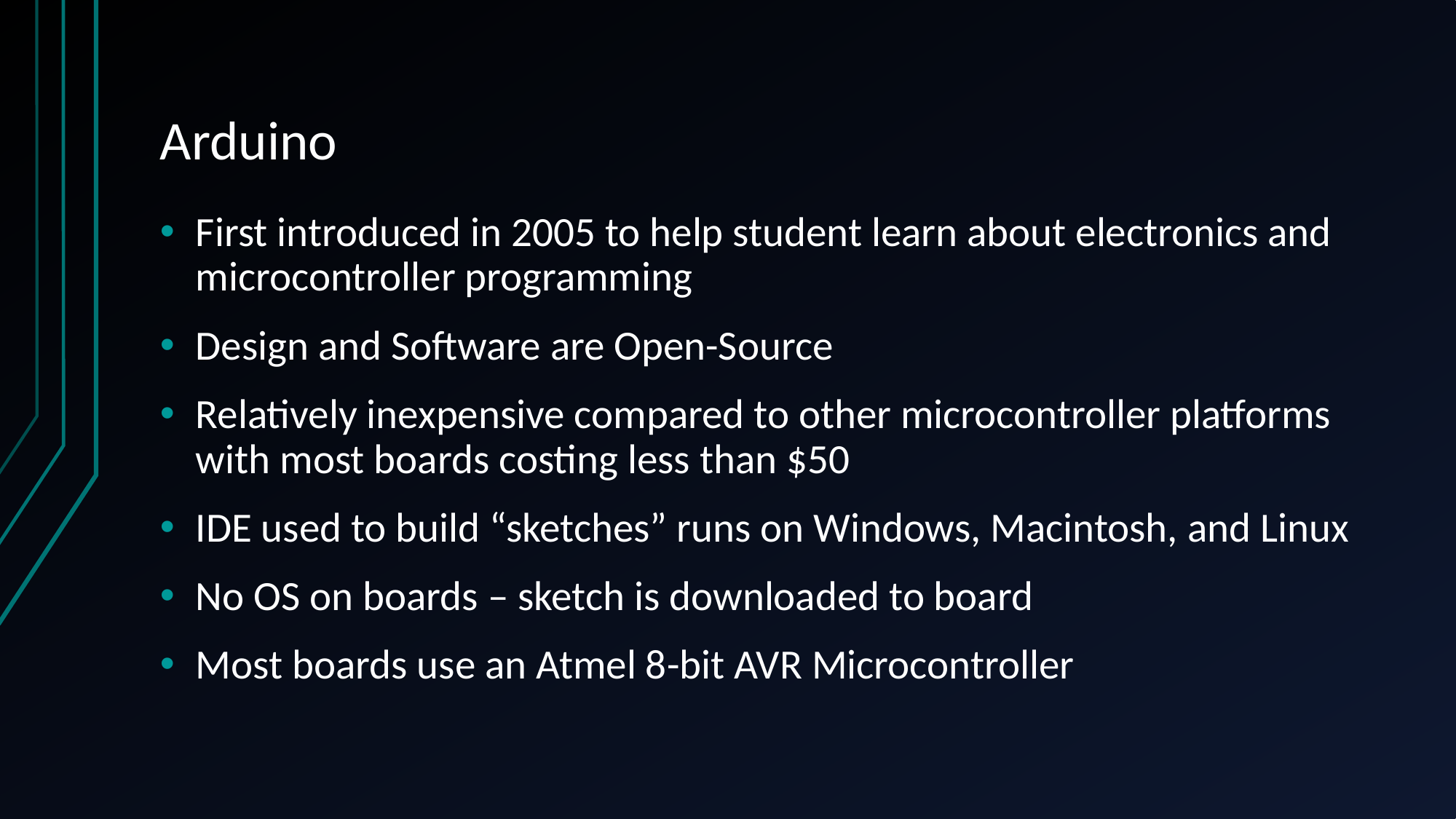

# Arduino
First introduced in 2005 to help student learn about electronics and microcontroller programming
Design and Software are Open-Source
Relatively inexpensive compared to other microcontroller platforms with most boards costing less than $50
IDE used to build “sketches” runs on Windows, Macintosh, and Linux
No OS on boards – sketch is downloaded to board
Most boards use an Atmel 8-bit AVR Microcontroller